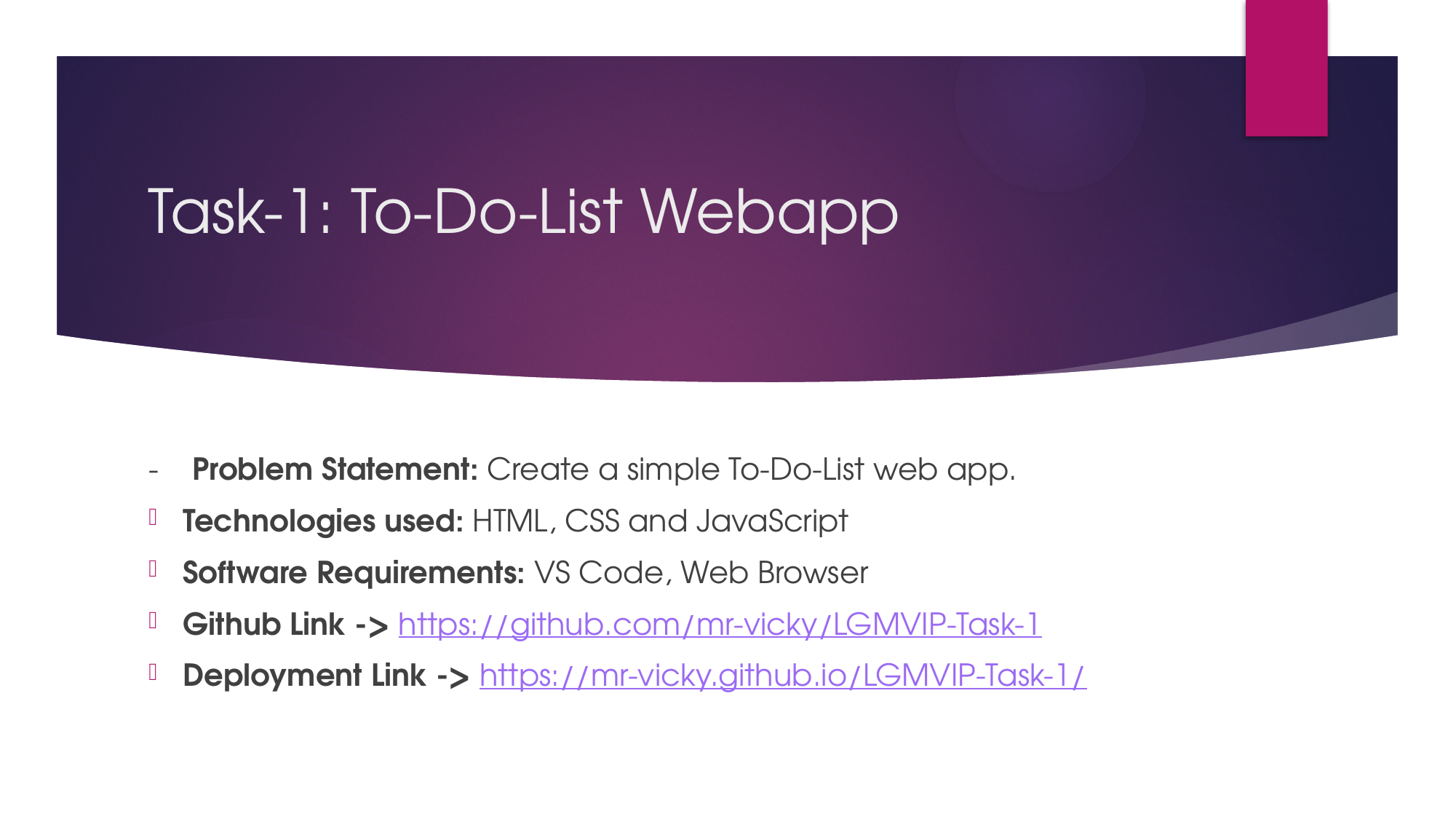

# Task-1: To-Do-List Webapp
-    Problem Statement: Create a simple To-Do-List web app.
Technologies used: HTML, CSS and JavaScript
Software Requirements: VS Code, Web Browser
Github Link -> https://github.com/mr-vicky/LGMVIP-Task-1
Deployment Link -> https://mr-vicky.github.io/LGMVIP-Task-1/